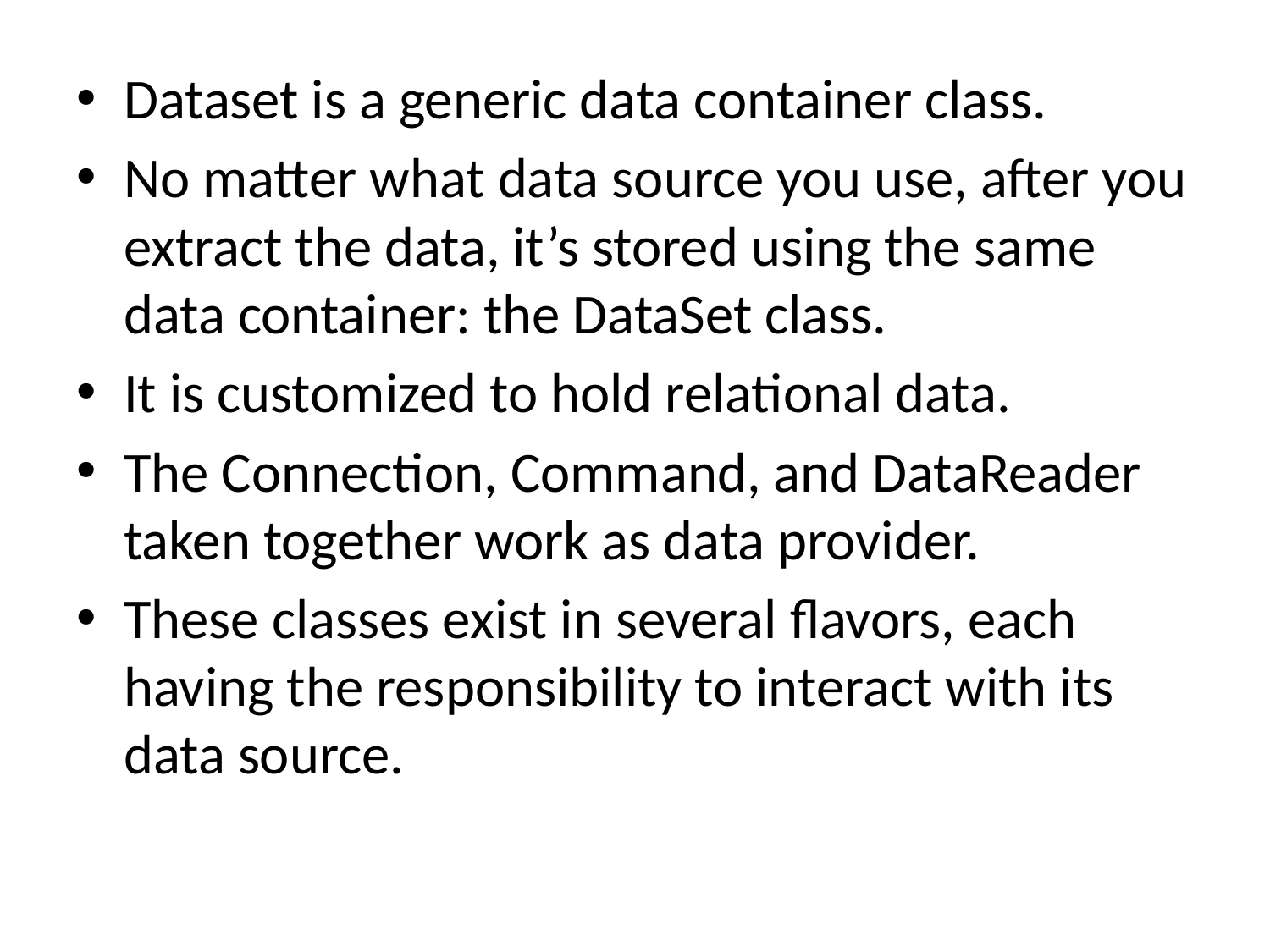

Dataset is a generic data container class.
No matter what data source you use, after you extract the data, it’s stored using the same data container: the DataSet class.
It is customized to hold relational data.
The Connection, Command, and DataReader taken together work as data provider.
These classes exist in several flavors, each having the responsibility to interact with its data source.